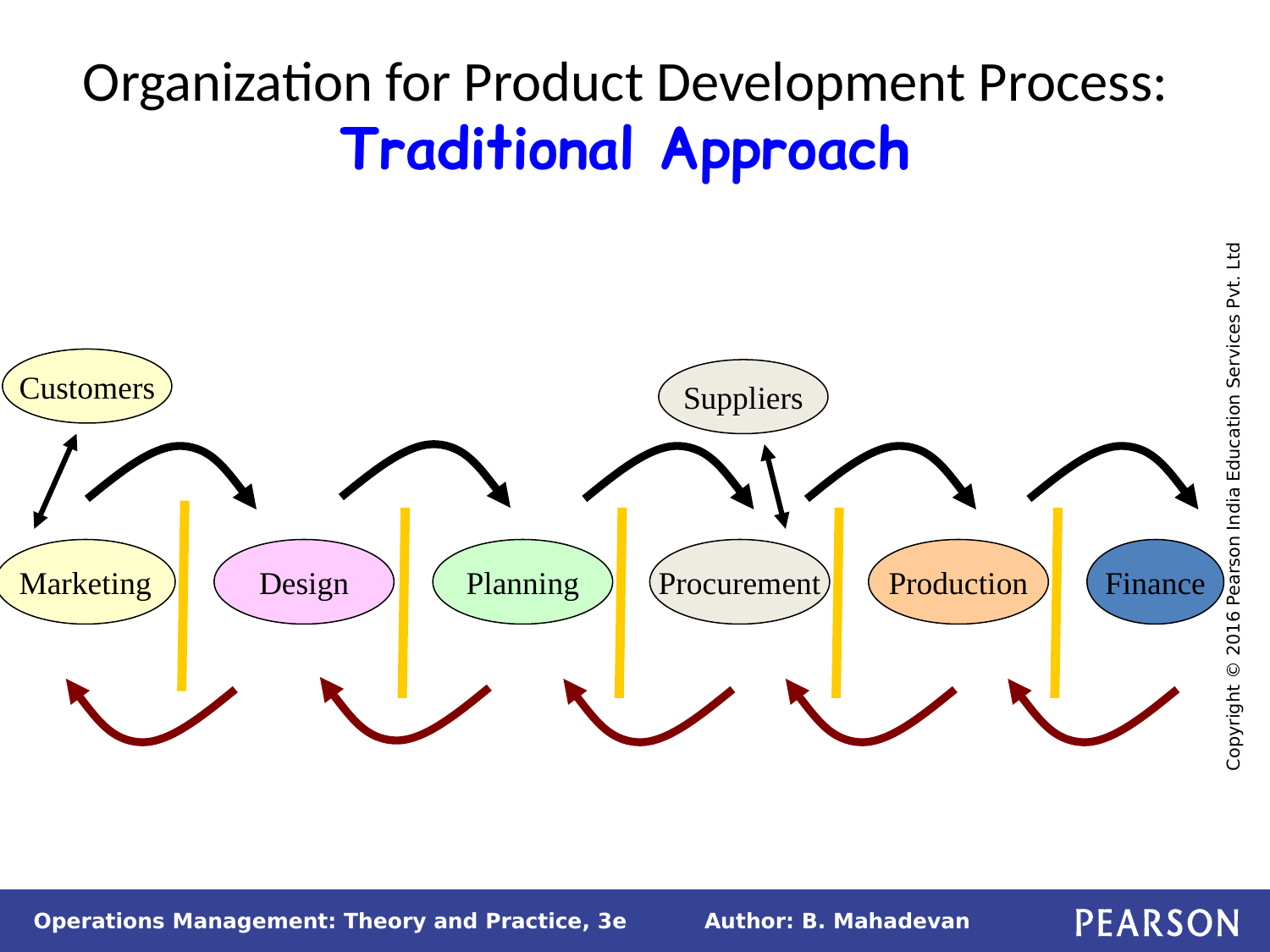

# Organization for Product Development Process: Traditional Approach
Customers
Suppliers

Marketing
Design
Planning
Procurement
Production
Finance